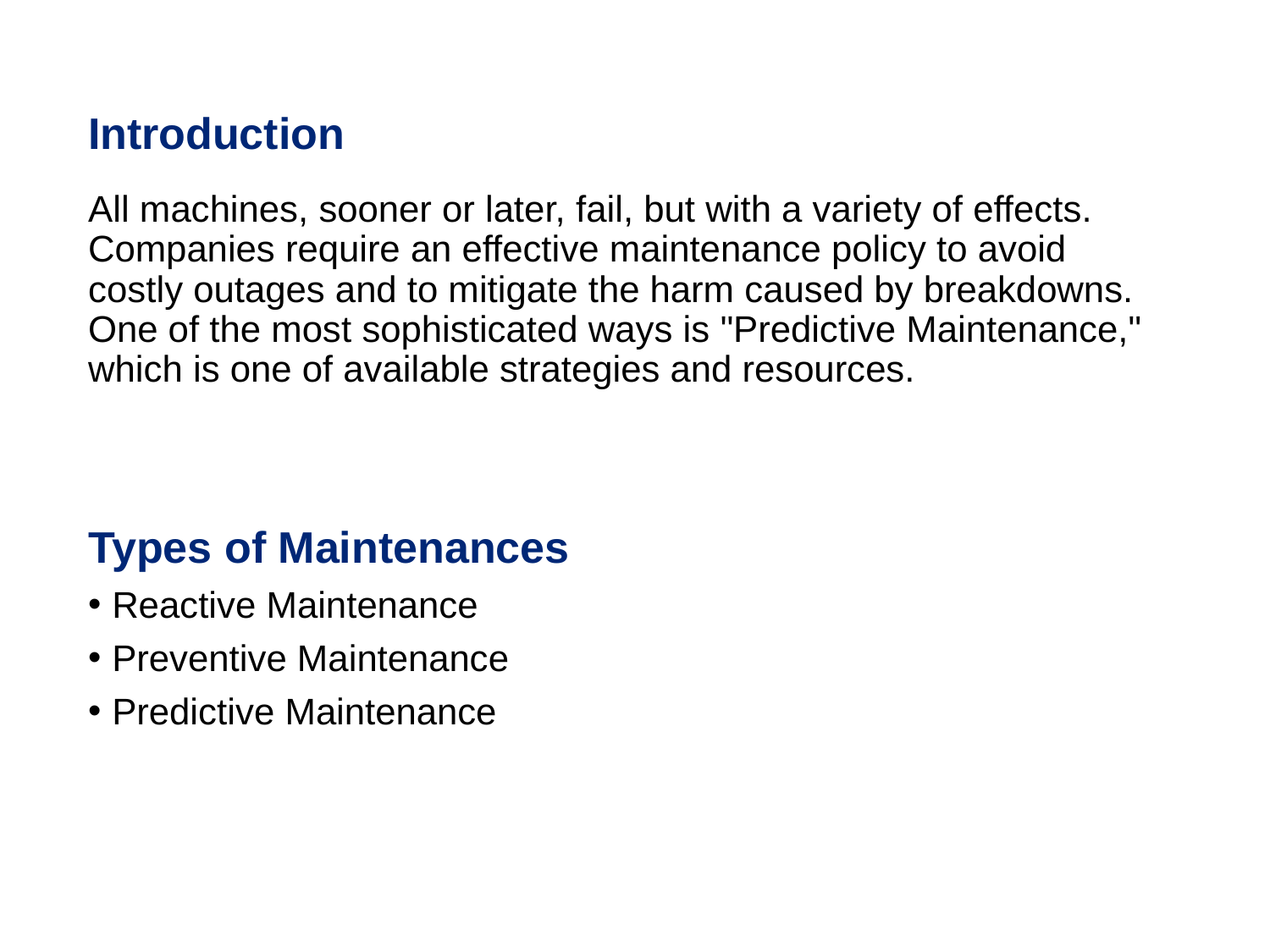

# Introduction
All machines, sooner or later, fail, but with a variety of effects. Companies require an effective maintenance policy to avoid costly outages and to mitigate the harm caused by breakdowns. One of the most sophisticated ways is "Predictive Maintenance," which is one of available strategies and resources.

Types of Maintenances
Reactive Maintenance
Preventive Maintenance
Predictive Maintenance